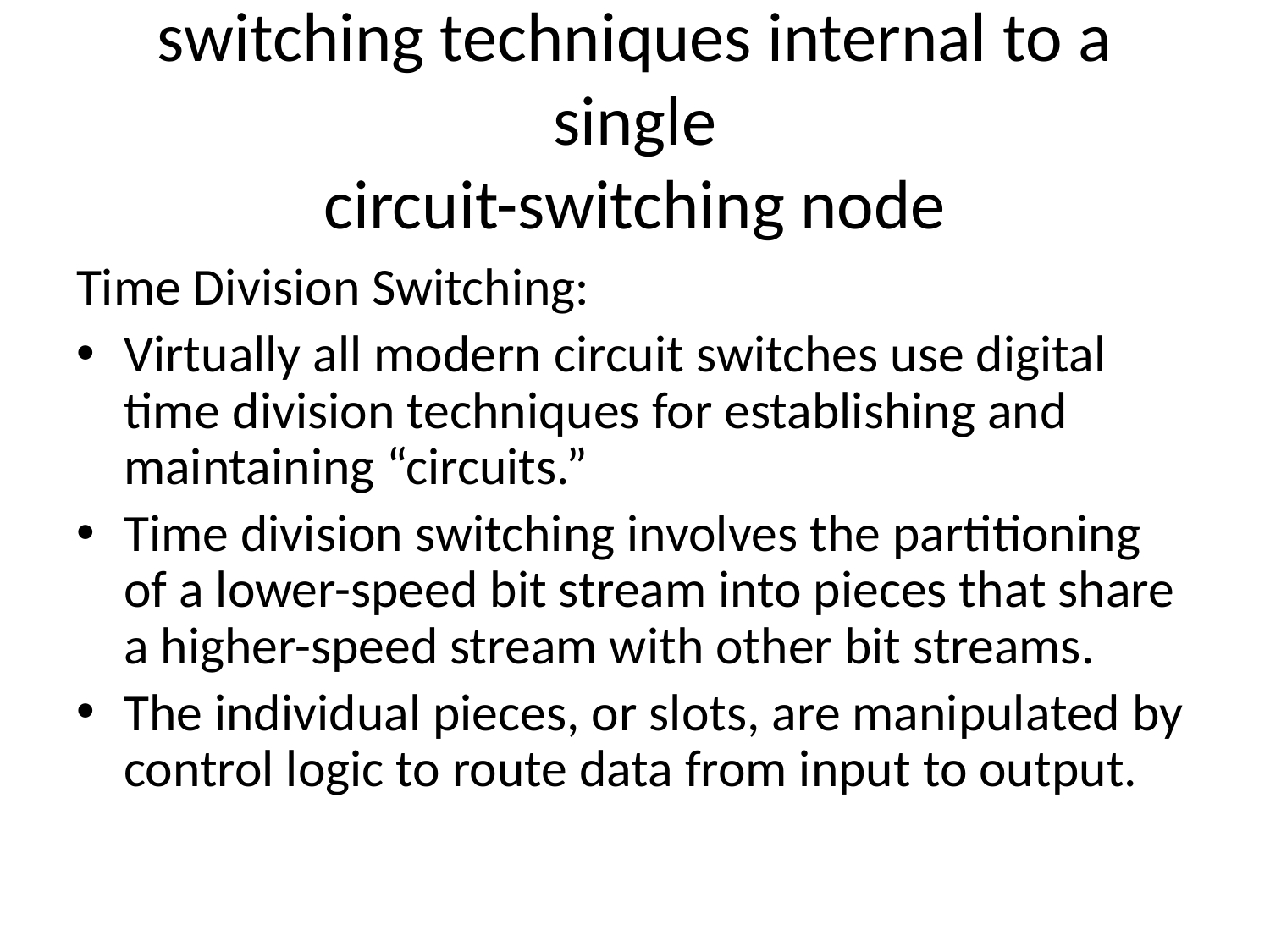

# switching techniques internal to a single circuit-switching node
Time Division Switching:
Virtually all modern circuit switches use digital time division techniques for establishing and maintaining “circuits.”
Time division switching involves the partitioning of a lower-speed bit stream into pieces that share a higher-speed stream with other bit streams.
The individual pieces, or slots, are manipulated by control logic to route data from input to output.